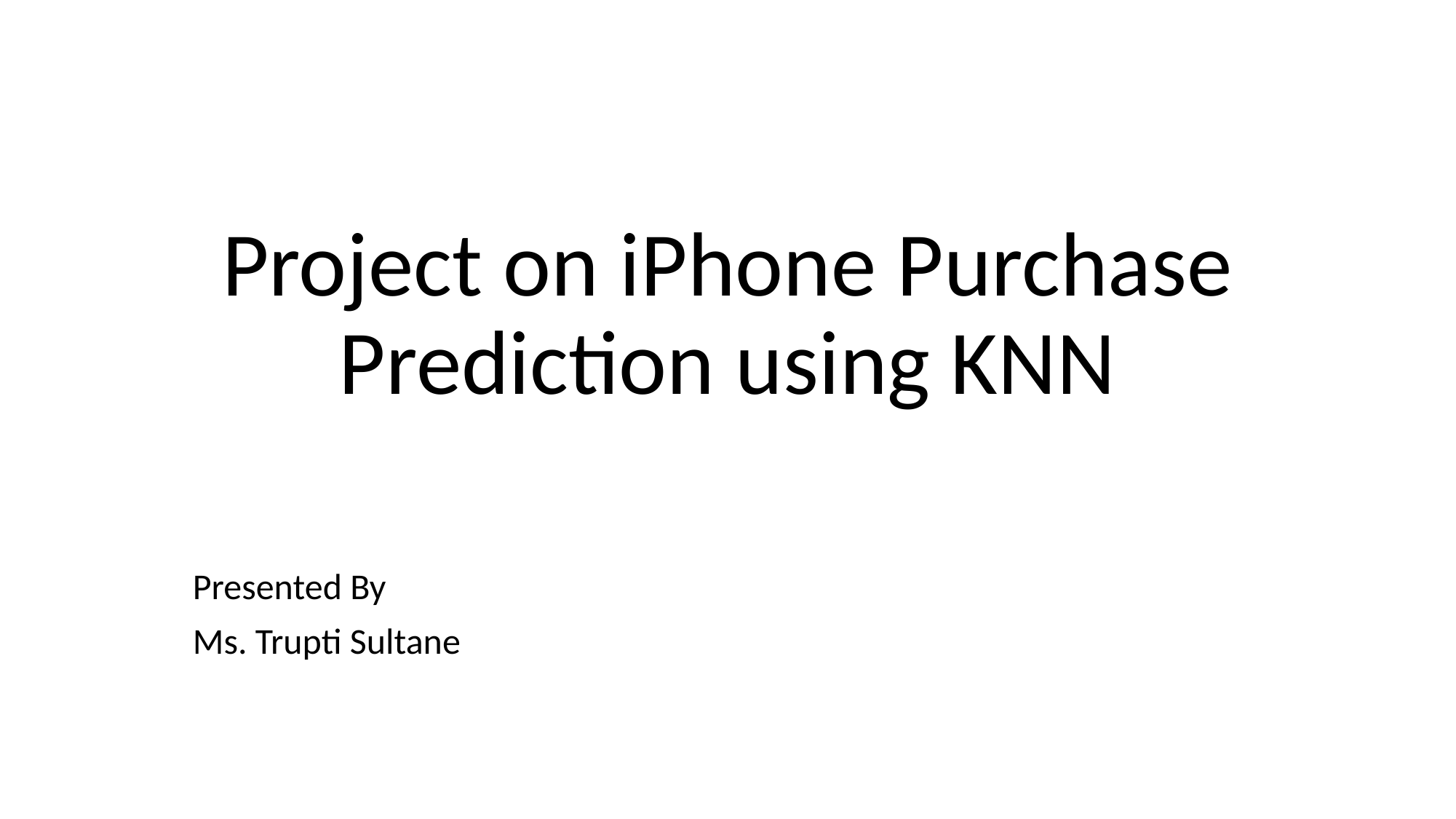

# Project on iPhone Purchase Prediction using KNN
Presented By
Ms. Trupti Sultane